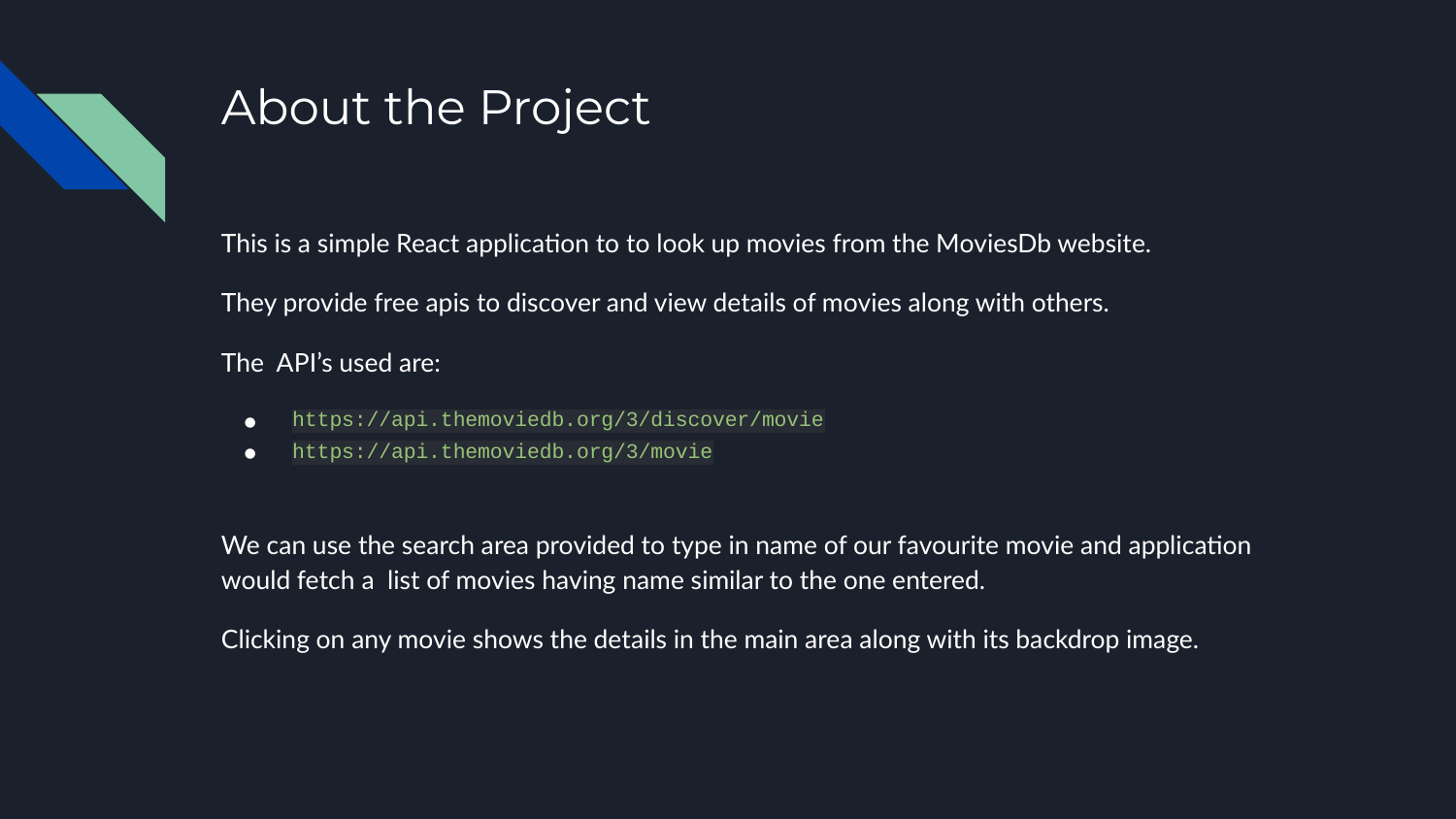

# About the Project
This is a simple React application to to look up movies from the MoviesDb website.
They provide free apis to discover and view details of movies along with others.
The  API’s used are:
https://api.themoviedb.org/3/discover/movie
https://api.themoviedb.org/3/movie

We can use the search area provided to type in name of our favourite movie and application would fetch a  list of movies having name similar to the one entered.
Clicking on any movie shows the details in the main area along with its backdrop image.